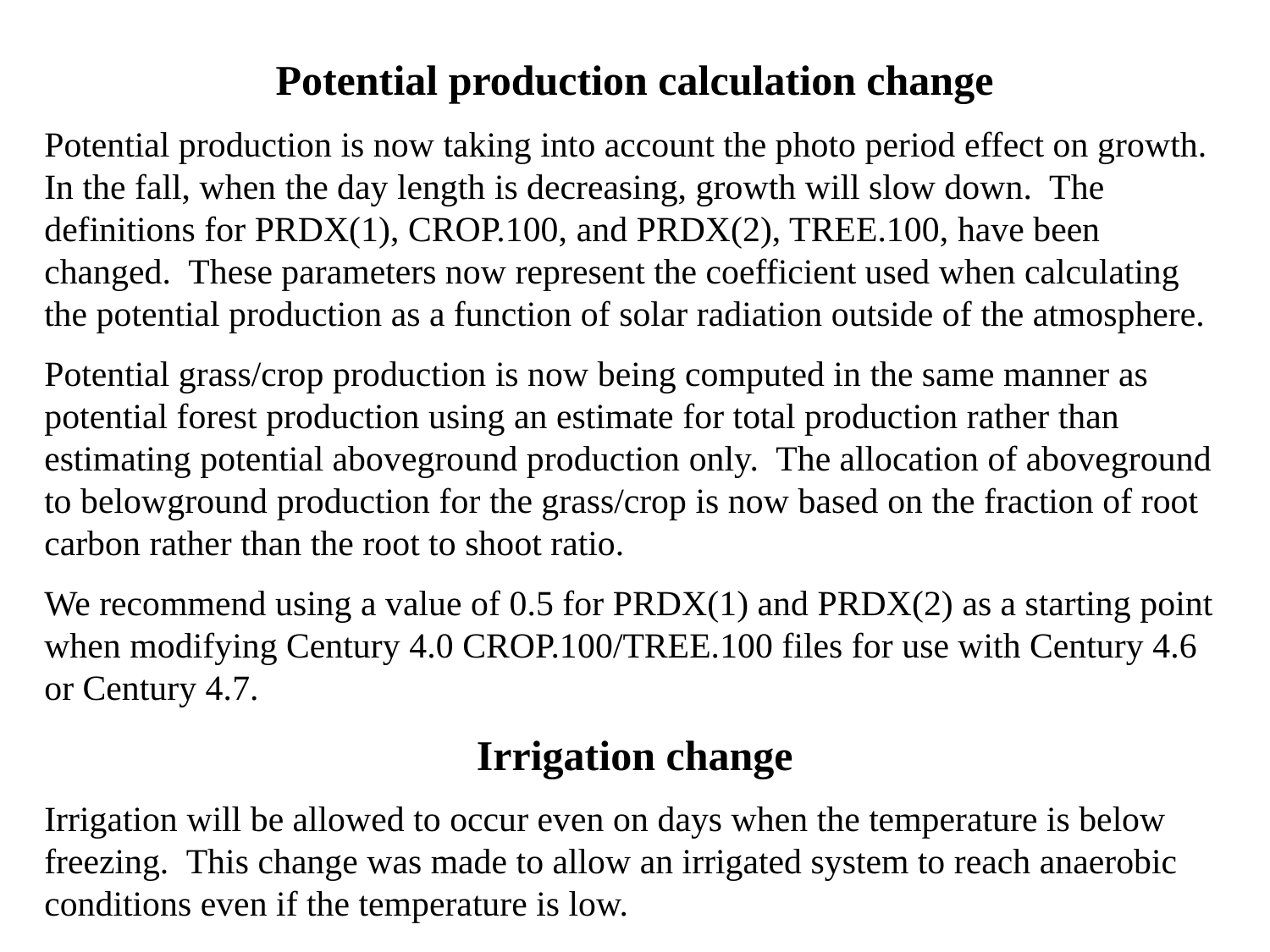

Potential production calculation change
Potential production is now taking into account the photo period effect on growth.  In the fall, when the day length is decreasing, growth will slow down.  The definitions for PRDX(1), CROP.100, and PRDX(2), TREE.100, have been changed.  These parameters now represent the coefficient used when calculating the potential production as a function of solar radiation outside of the atmosphere.
Potential grass/crop production is now being computed in the same manner as potential forest production using an estimate for total production rather than estimating potential aboveground production only.  The allocation of aboveground to belowground production for the grass/crop is now based on the fraction of root carbon rather than the root to shoot ratio.
We recommend using a value of 0.5 for PRDX(1) and PRDX(2) as a starting point when modifying Century 4.0 CROP.100/TREE.100 files for use with Century 4.6 or Century 4.7.
Irrigation change
Irrigation will be allowed to occur even on days when the temperature is below freezing.  This change was made to allow an irrigated system to reach anaerobic conditions even if the temperature is low.